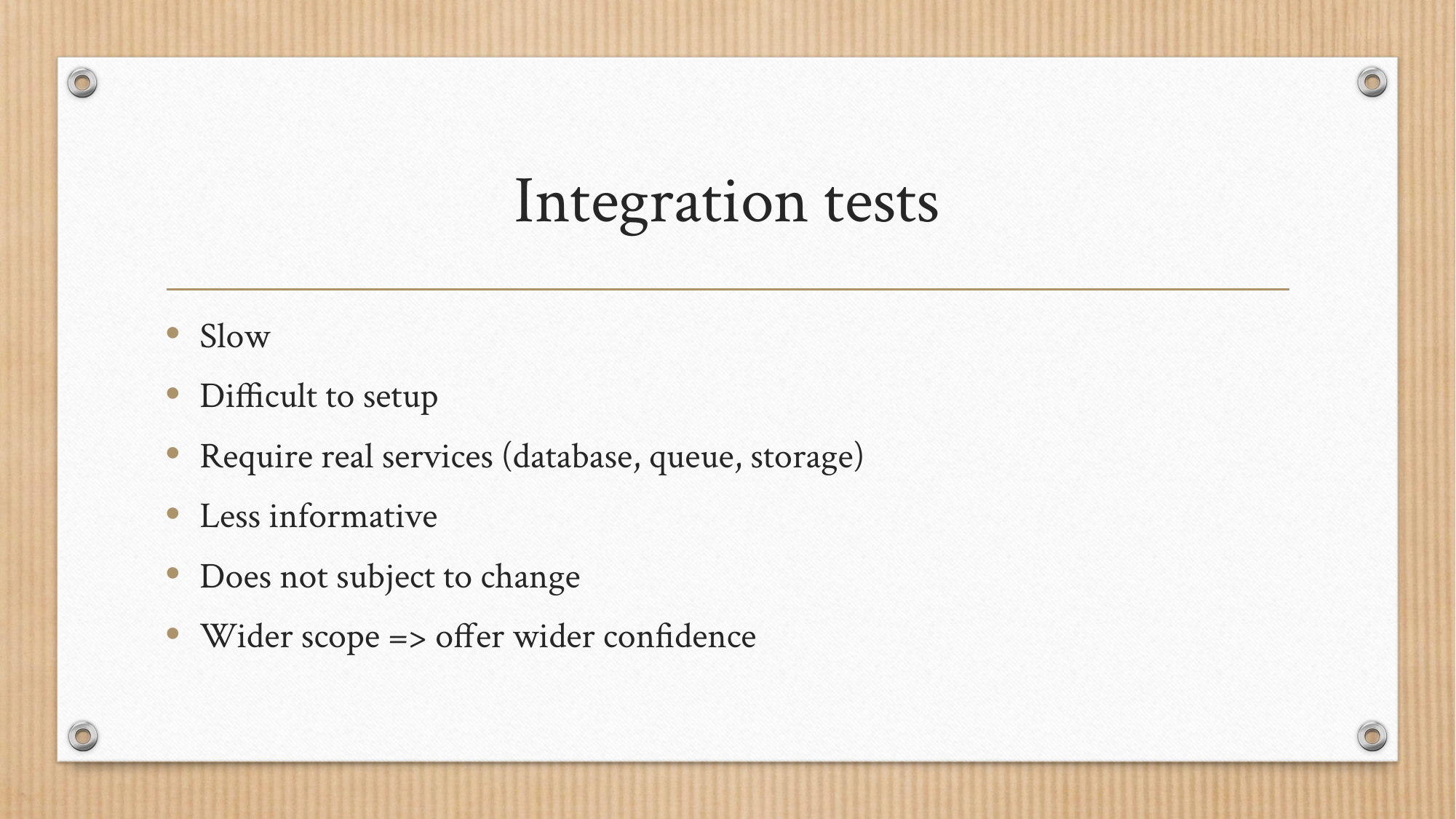

# Integration tests
Slow
Difficult to setup
Require real services (database, queue, storage)
Less informative
Does not subject to change
Wider scope => offer wider confidence